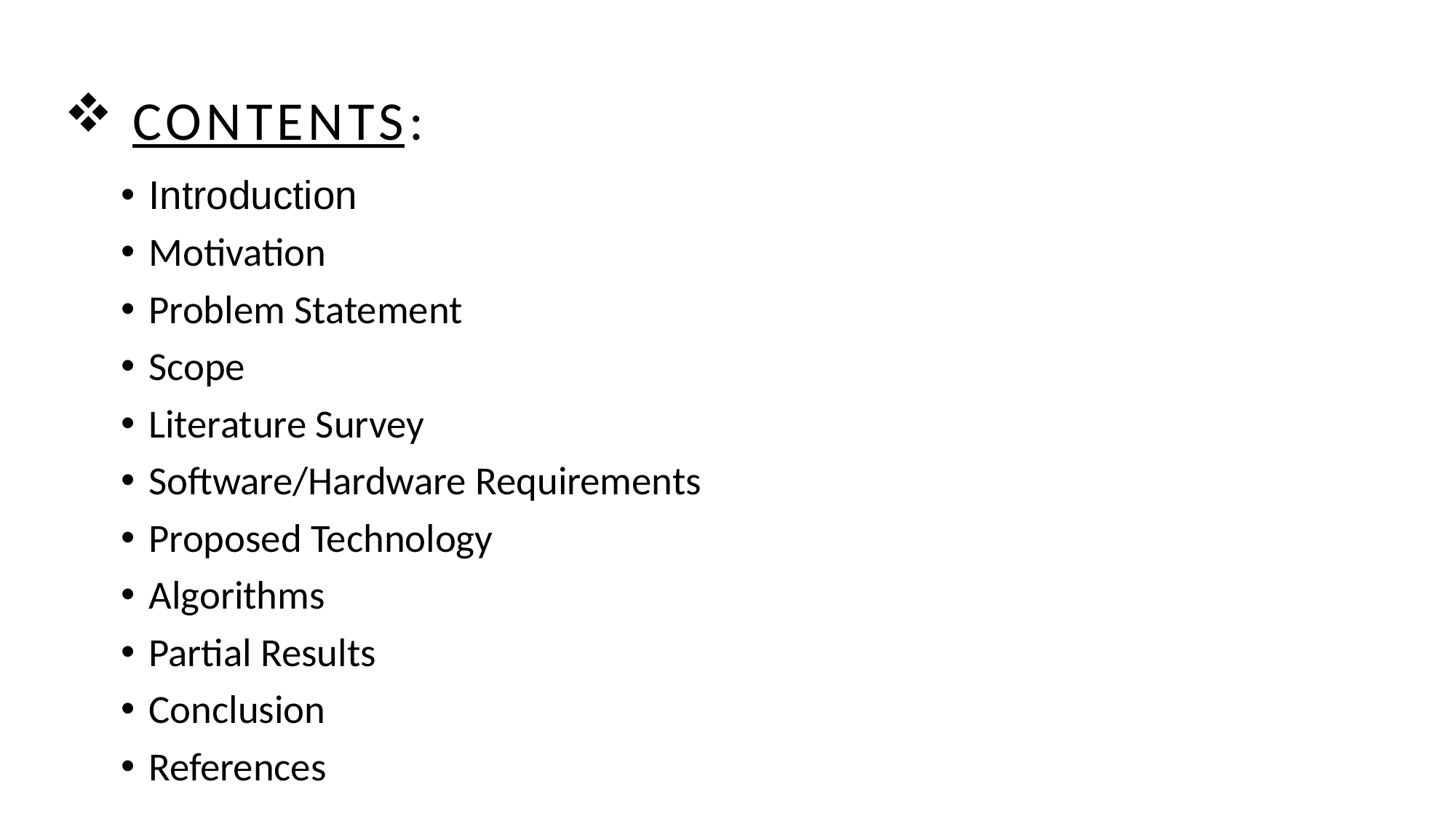

# CONTENTS:
Introduction
Motivation
Problem Statement
Scope
Literature Survey
Software/Hardware Requirements
Proposed Technology
Algorithms
Partial Results
Conclusion
References